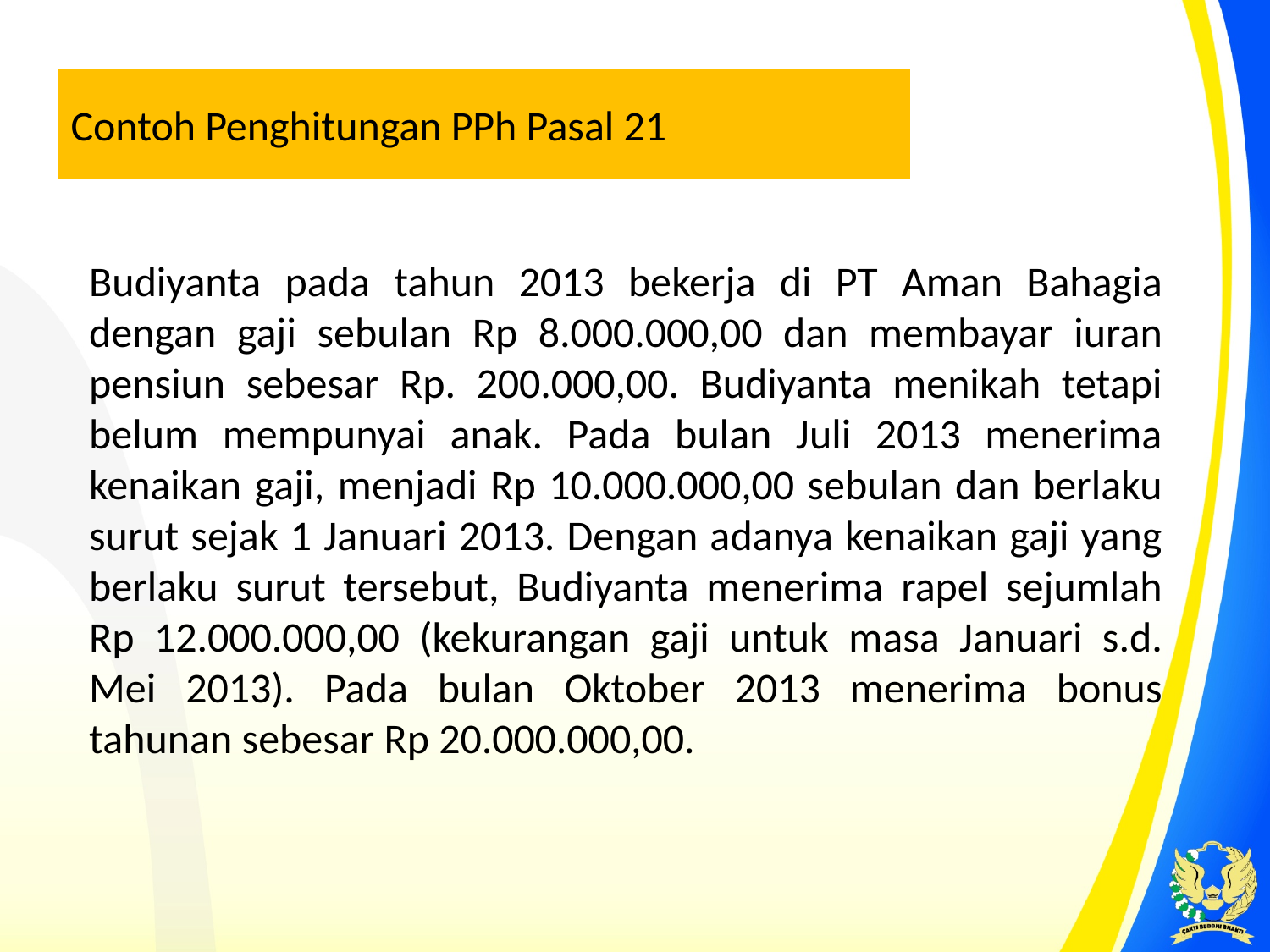

# Contoh Penghitungan PPh Pasal 21
Budiyanta pada tahun 2013 bekerja di PT Aman Bahagia dengan gaji sebulan Rp 8.000.000,00 dan membayar iuran pensiun sebesar Rp. 200.000,00. Budiyanta menikah tetapi belum mempunyai anak. Pada bulan Juli 2013 menerima kenaikan gaji, menjadi Rp 10.000.000,00 sebulan dan berlaku surut sejak 1 Januari 2013. Dengan adanya kenaikan gaji yang berlaku surut tersebut, Budiyanta menerima rapel sejumlah Rp 12.000.000,00 (kekurangan gaji untuk masa Januari s.d. Mei 2013). Pada bulan Oktober 2013 menerima bonus tahunan sebesar Rp 20.000.000,00.